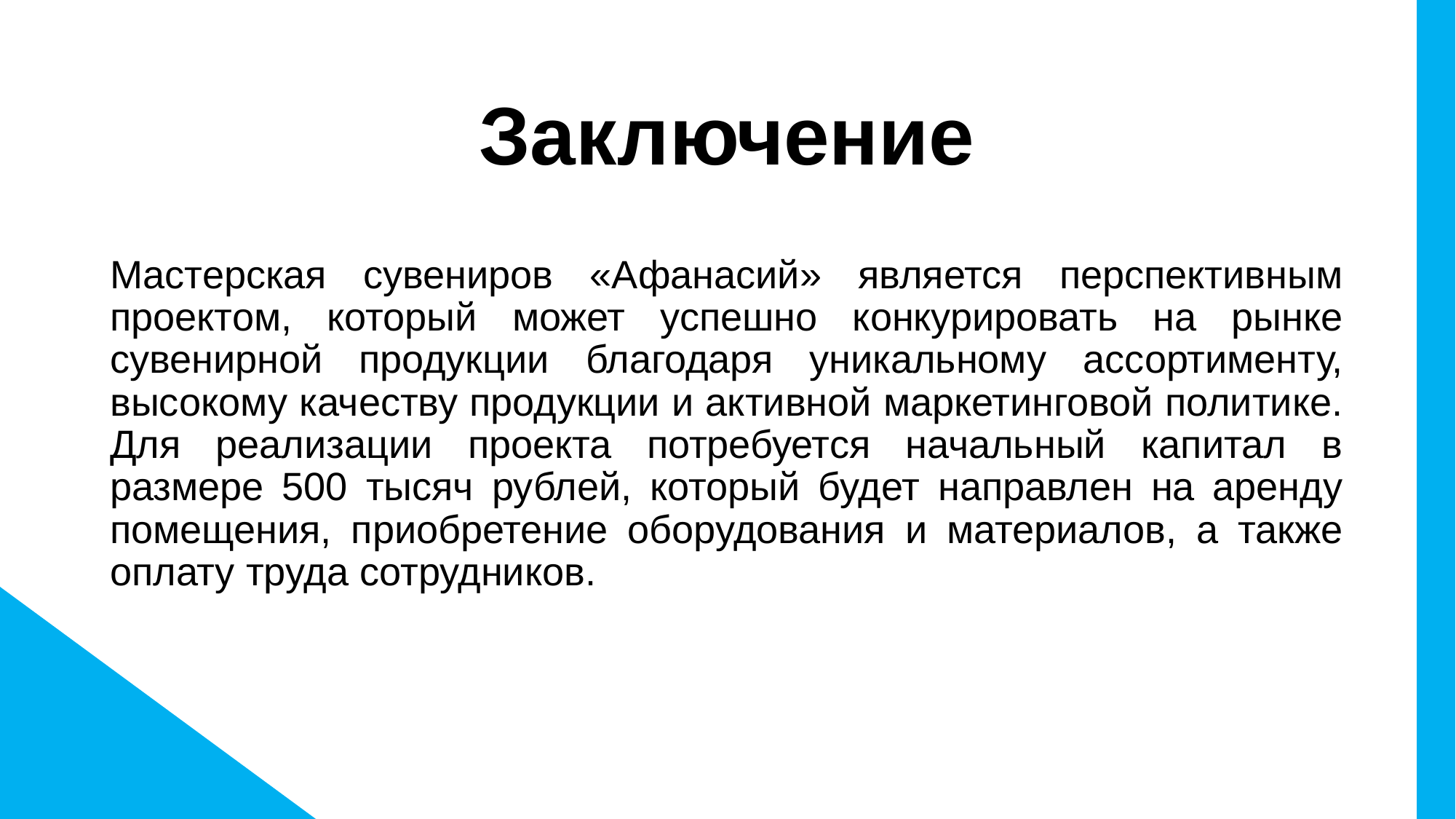

# Заключение

Заключение
Использование нашей программы облегчает покупателю работу в документации и поиска нужной информации, включает в себя необходимые данные для отслеживания поступления материалов, приемки товара и реализации товара.
Мастерская сувениров «Афанасий» является перспективным проектом, который может успешно конкурировать на рынке сувенирной продукции благодаря уникальному ассортименту, высокому качеству продукции и активной маркетинговой политике. Для реализации проекта потребуется начальный капитал в размере 500 тысяч рублей, который будет направлен на аренду помещения, приобретение оборудования и материалов, а также оплату труда сотрудников.